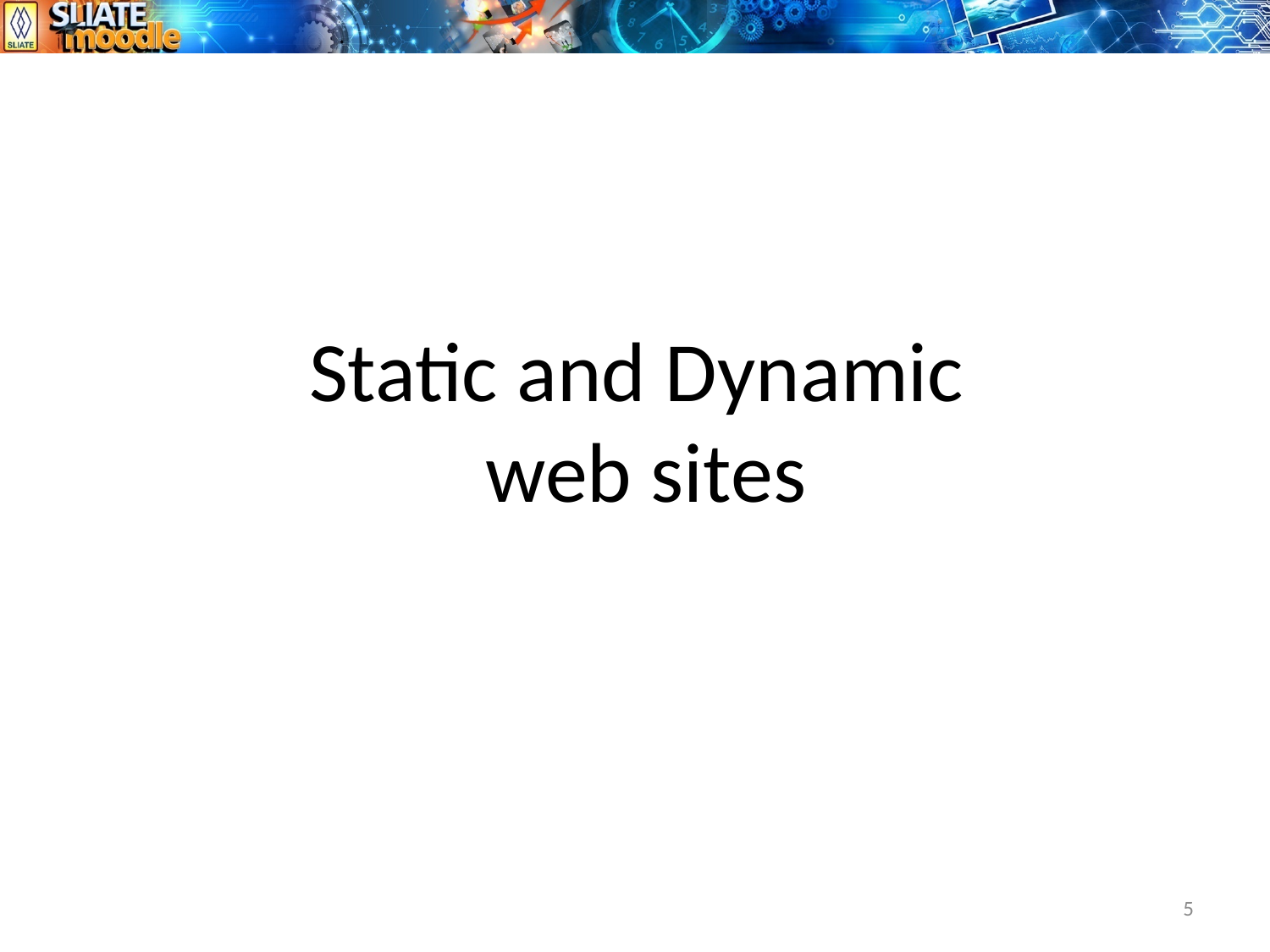

# Static and Dynamic web sites
5